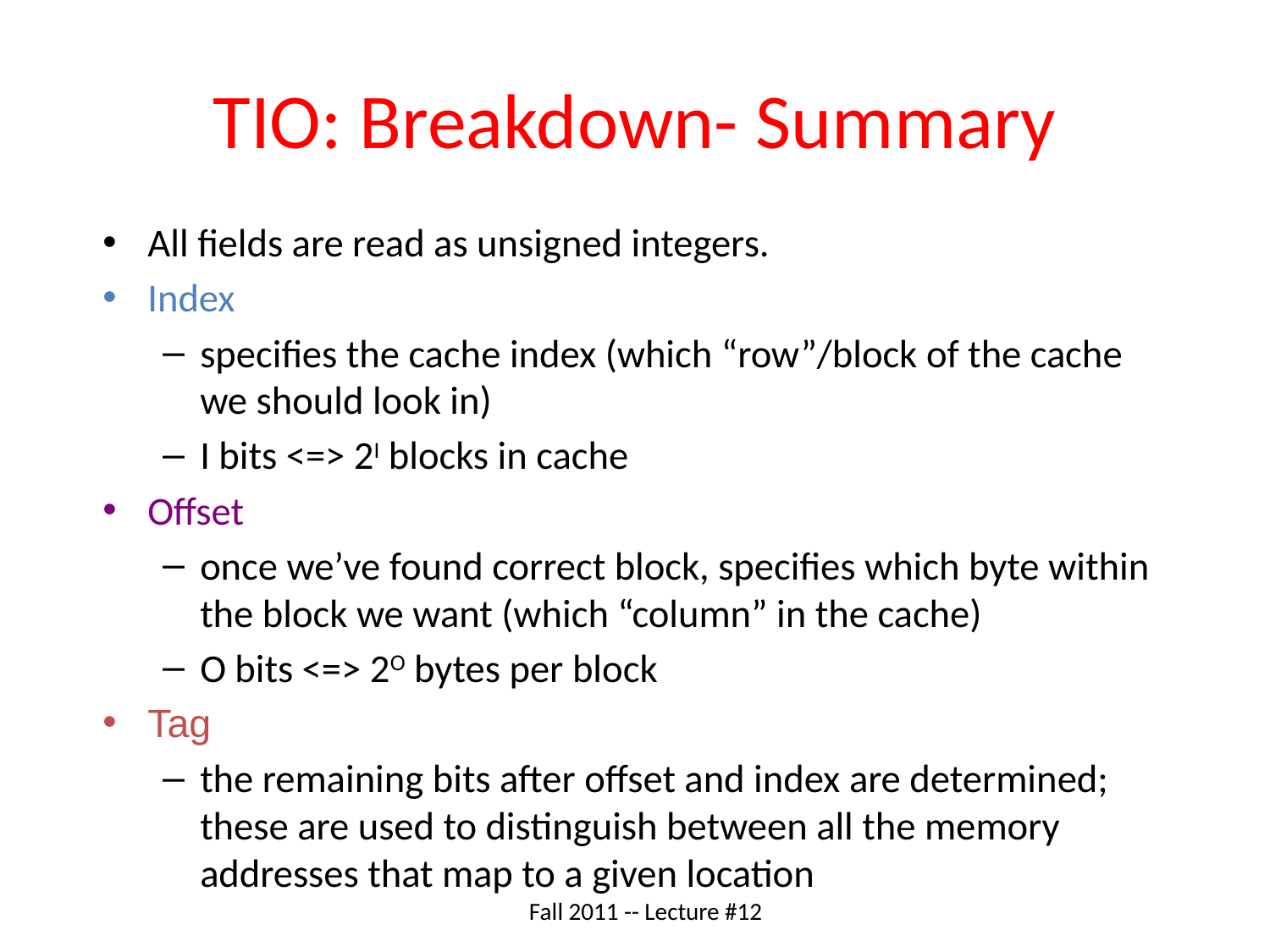

# TIO: Breakdown- Summary
All fields are read as unsigned integers.
Index
specifies the cache index (which “row”/block of the cache we should look in)
I bits <=> 2I blocks in cache
Offset
once we’ve found correct block, specifies which byte within the block we want (which “column” in the cache)
O bits <=> 2O bytes per block
Tag
the remaining bits after offset and index are determined; these are used to distinguish between all the memory addresses that map to a given location